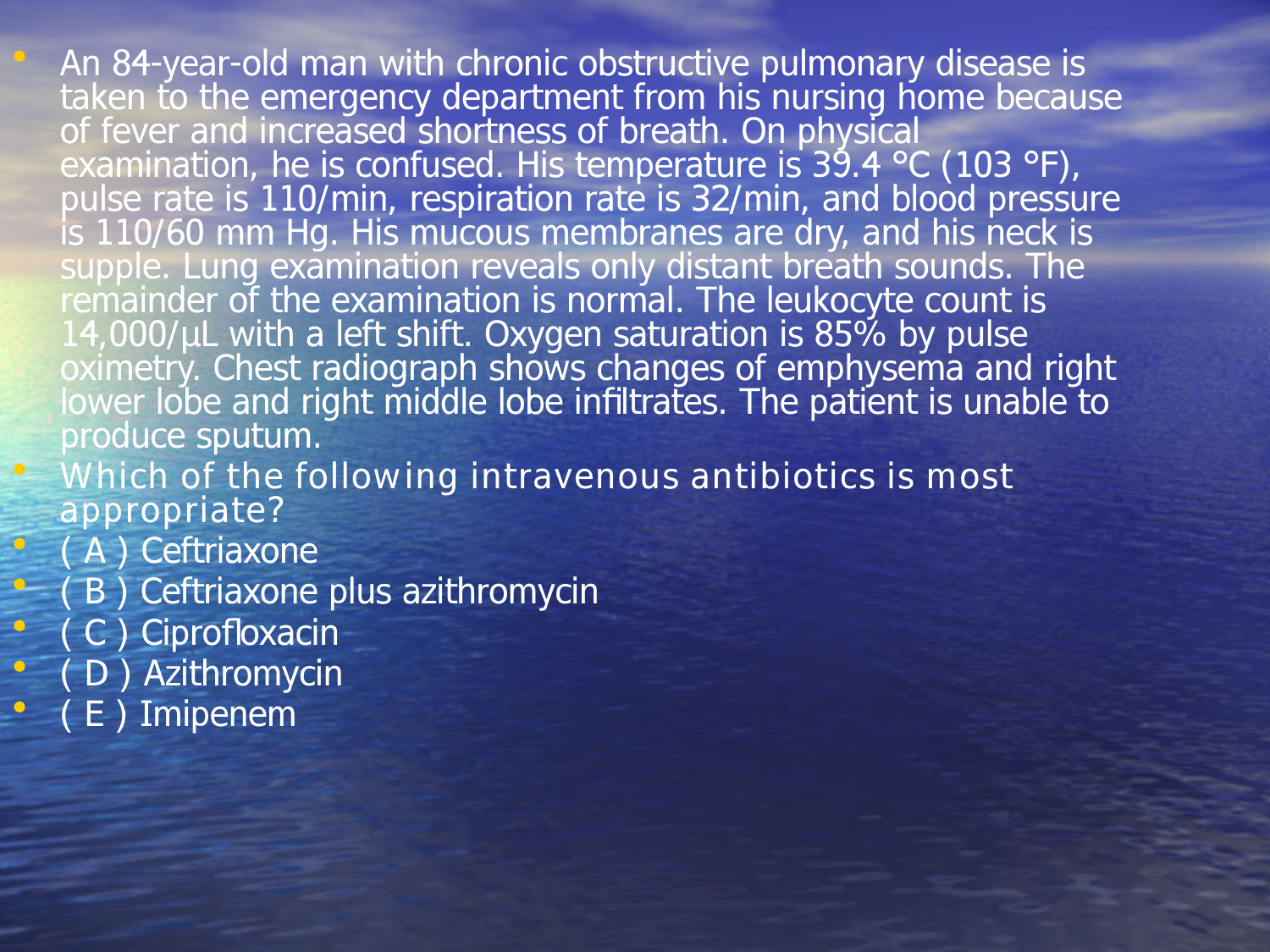

# An 84-year-old man with chronic obstructive pulmonary disease is taken to the emergency department from his nursing home because of fever and increased shortness of breath. On physical examination, he is confused. His temperature is 39.4 °C (103 °F), pulse rate is 110/min, respiration rate is 32/min, and blood pressure is 110/60 mm Hg. His mucous membranes are dry, and his neck is supple. Lung examination reveals only distant breath sounds. The remainder of the examination is normal. The leukocyte count is 14,000/µL with a left shift. Oxygen saturation is 85% by pulse oximetry. Chest radiograph shows changes of emphysema and right lower lobe and right middle lobe infiltrates. The patient is unable to produce sputum.
Which of the following intravenous antibiotics is most appropriate?
( A ) Ceftriaxone
( B ) Ceftriaxone plus azithromycin
( C ) Ciprofloxacin
( D ) Azithromycin
( E ) Imipenem